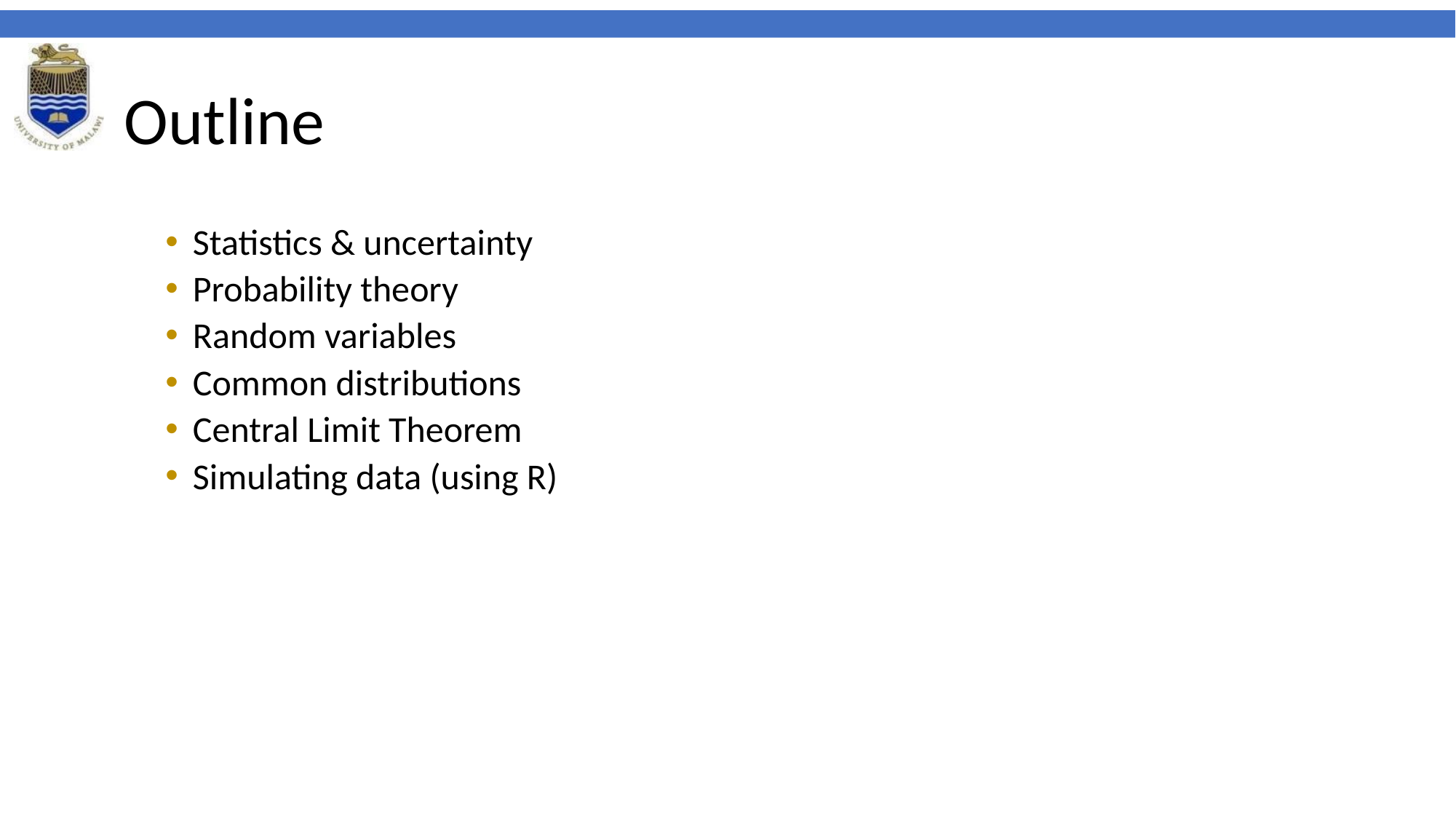

# Outline
Statistics & uncertainty
Probability theory
Random variables
Common distributions
Central Limit Theorem
Simulating data (using R)